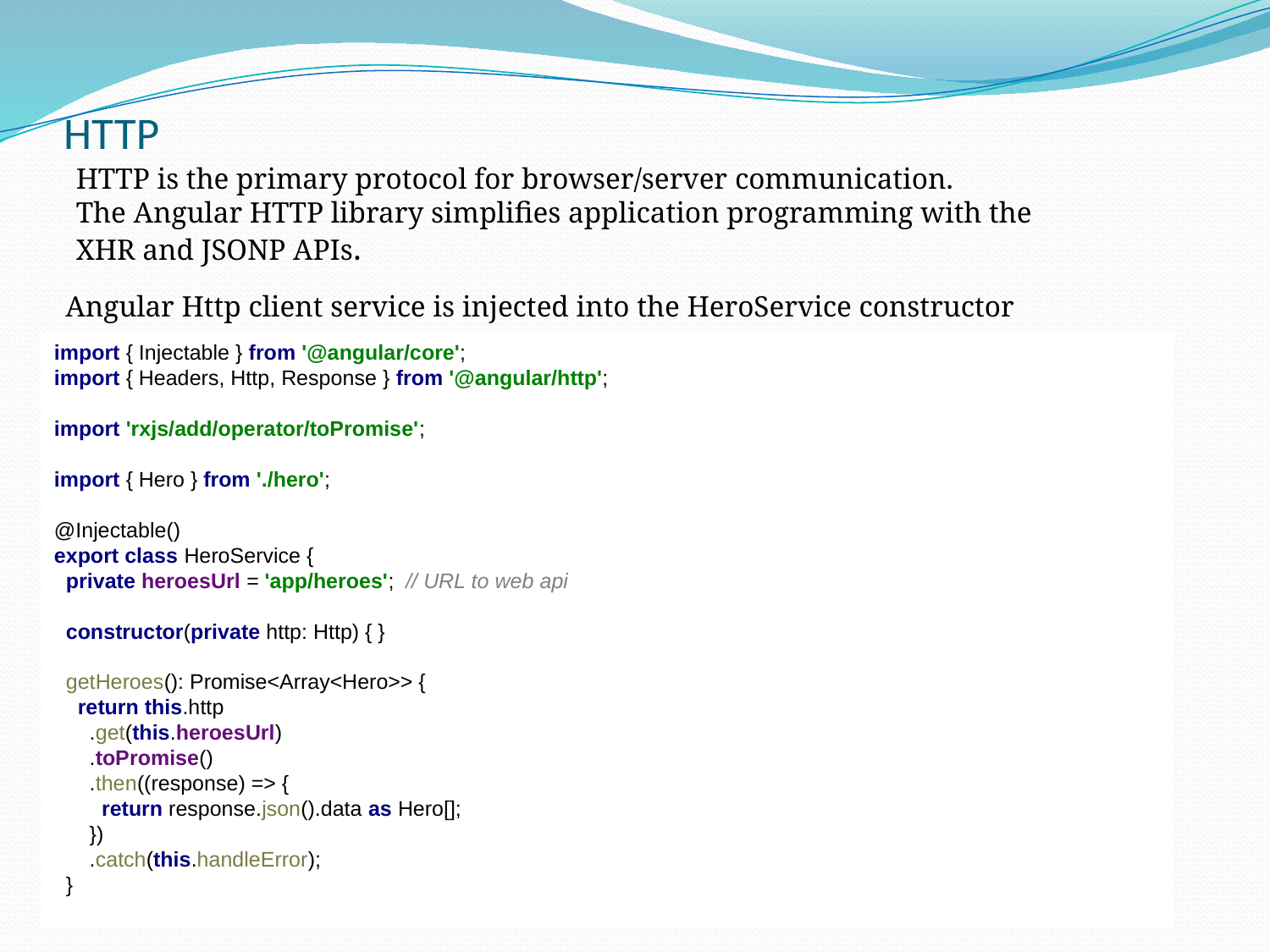

# HTTP
HTTP is the primary protocol for browser/server communication.
The Angular HTTP library simplifies application programming with the XHR and JSONP APIs.
Angular Http client service is injected into the HeroService constructor
import { Injectable } from '@angular/core';
import { Headers, Http, Response } from '@angular/http';
import 'rxjs/add/operator/toPromise';
import { Hero } from './hero';
@Injectable()
export class HeroService {
  private heroesUrl = 'app/heroes';  // URL to web api
  constructor(private http: Http) { }
  getHeroes(): Promise<Array<Hero>> {
    return this.http
      .get(this.heroesUrl)
      .toPromise()
      .then((response) => {
        return response.json().data as Hero[];
      })
      .catch(this.handleError);
  }